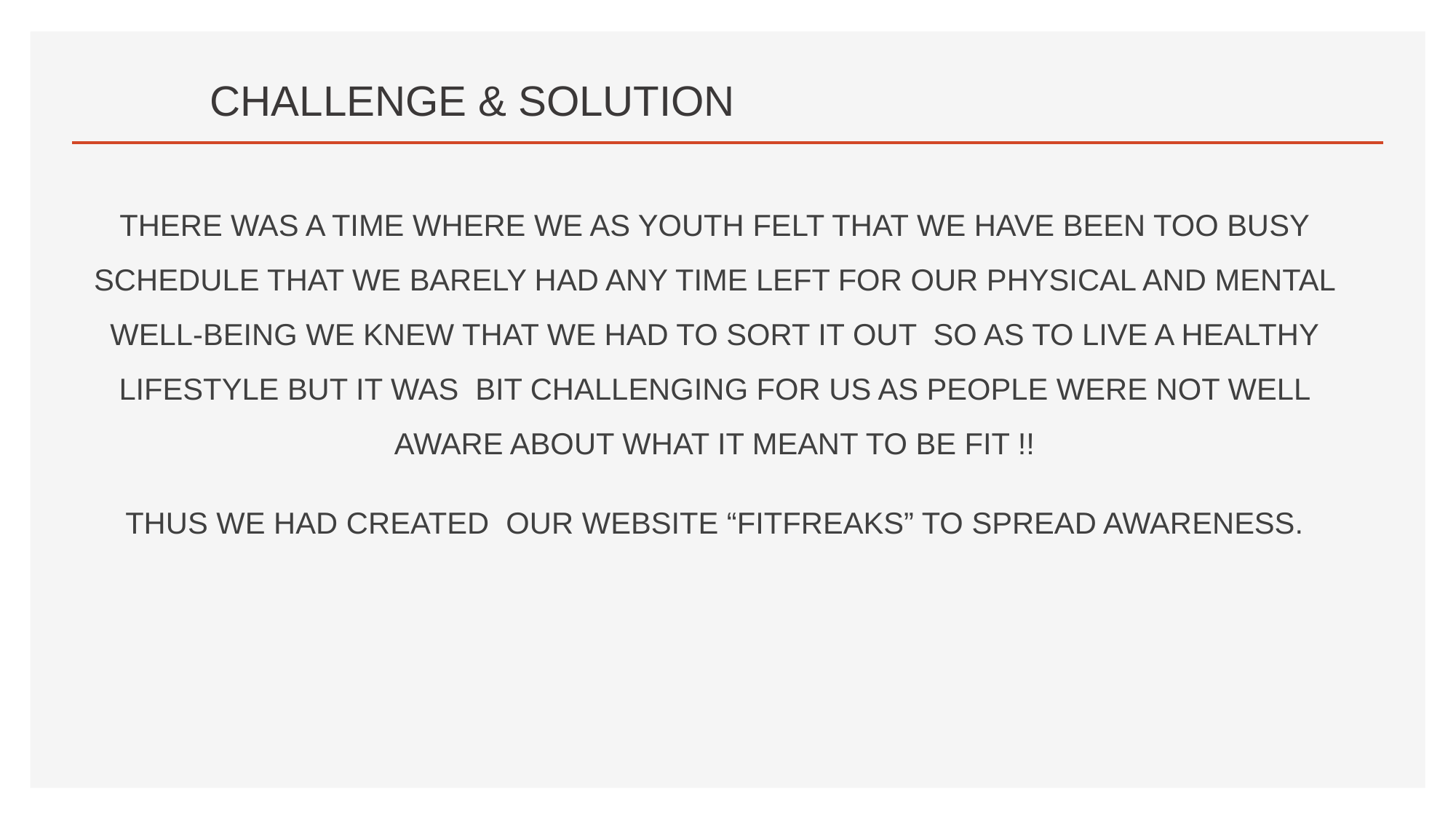

# CHALLENGE & SOLUTION
THERE WAS A TIME WHERE WE AS YOUTH FELT THAT WE HAVE BEEN TOO BUSY SCHEDULE THAT WE BARELY HAD ANY TIME LEFT FOR OUR PHYSICAL AND MENTAL WELL-BEING WE KNEW THAT WE HAD TO SORT IT OUT  SO AS TO LIVE A HEALTHY LIFESTYLE BUT IT WAS  BIT CHALLENGING FOR US AS PEOPLE WERE NOT WELL AWARE ABOUT WHAT IT MEANT TO BE FIT !!
THUS WE HAD CREATED  OUR WEBSITE “FITFREAKS” TO SPREAD AWARENESS.